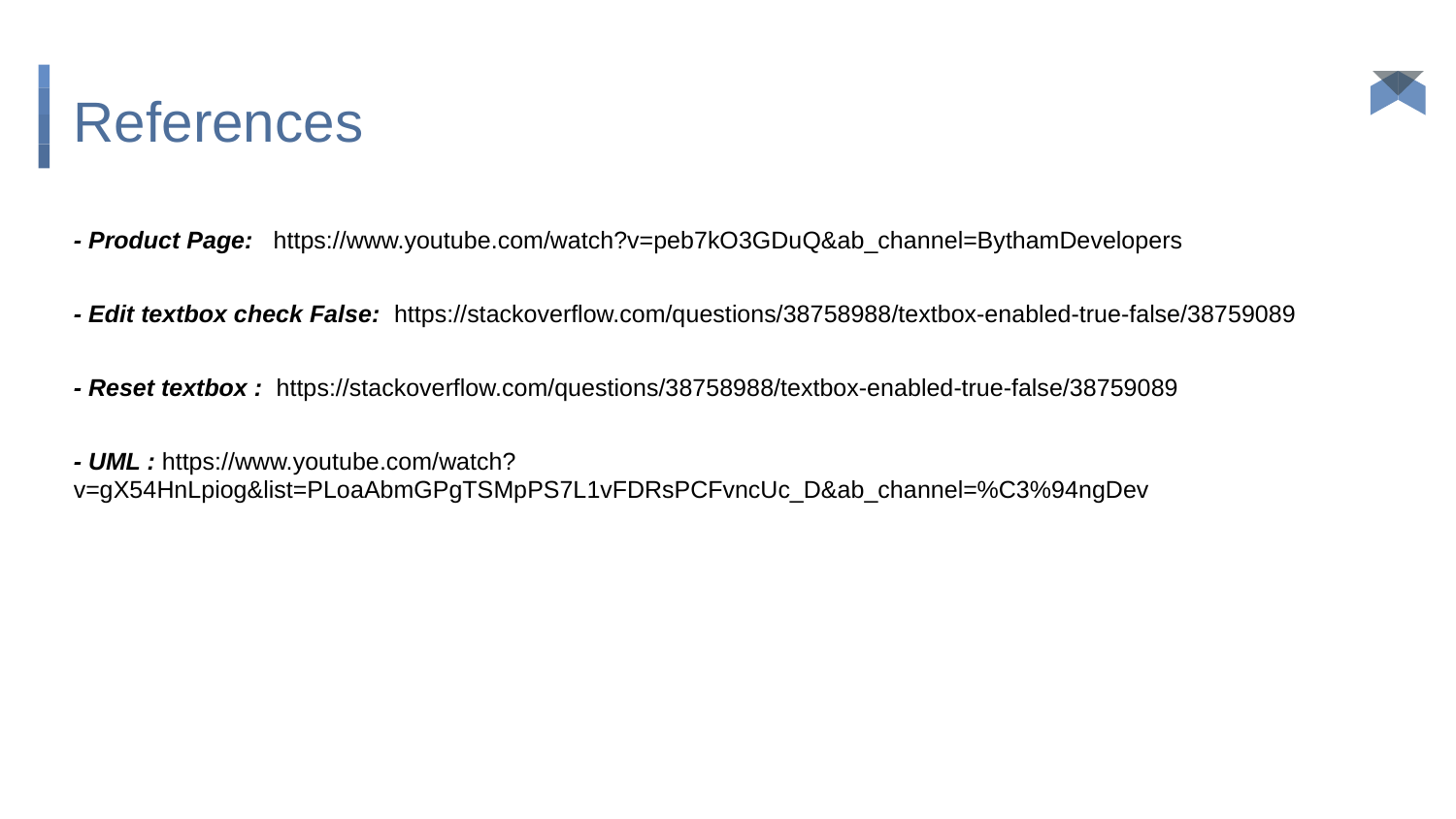

# References
- Product Page:   https://www.youtube.com/watch?v=peb7kO3GDuQ&ab_channel=BythamDevelopers
- Edit textbox check False:  https://stackoverflow.com/questions/38758988/textbox-enabled-true-false/38759089
- Reset textbox :  https://stackoverflow.com/questions/38758988/textbox-enabled-true-false/38759089
- UML : https://www.youtube.com/watch?v=gX54HnLpiog&list=PLoaAbmGPgTSMpPS7L1vFDRsPCFvncUc_D&ab_channel=%C3%94ngDev